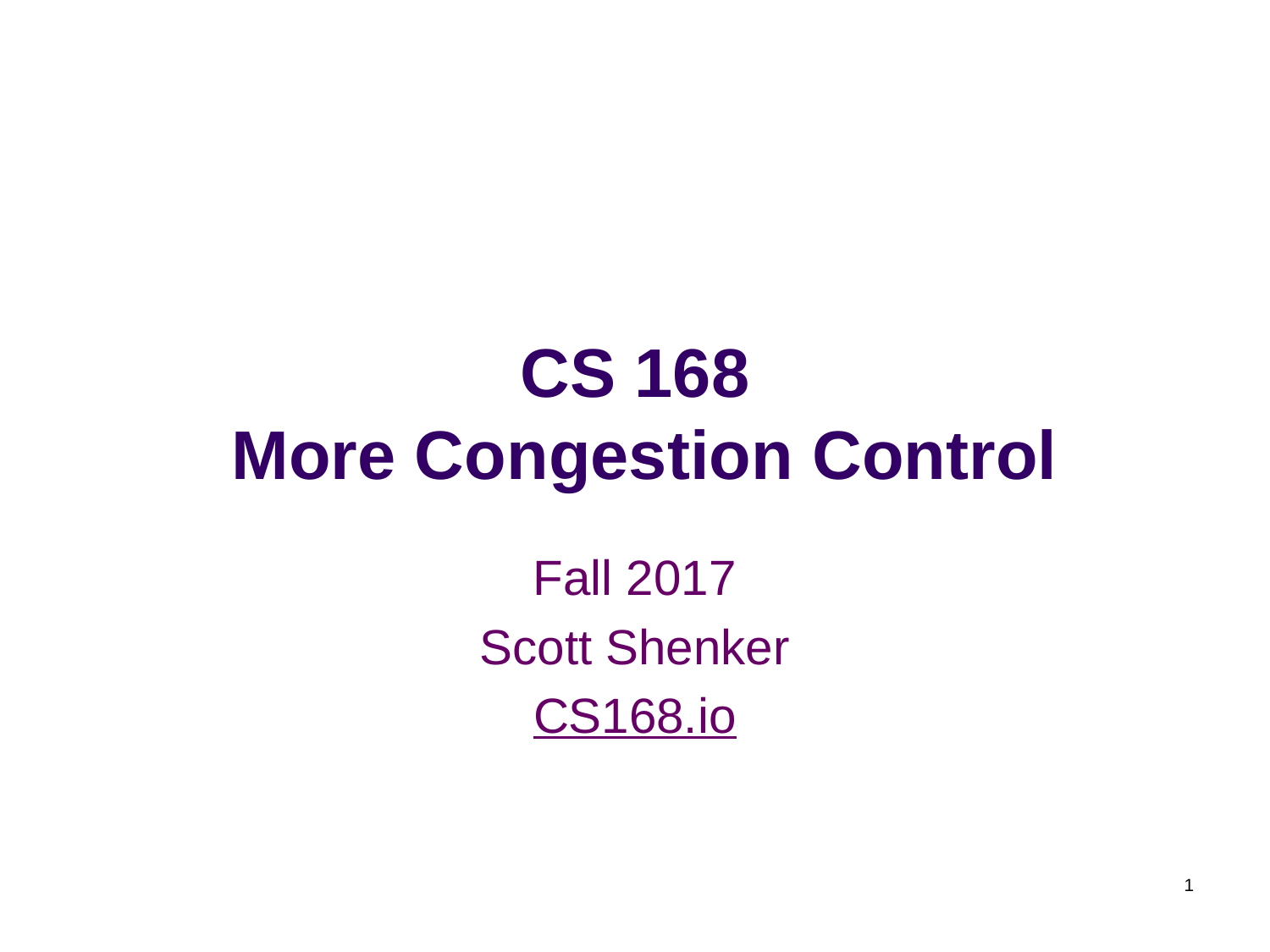

# CS 168 More Congestion Control
Fall 2017
Scott Shenker
CS168.io
1